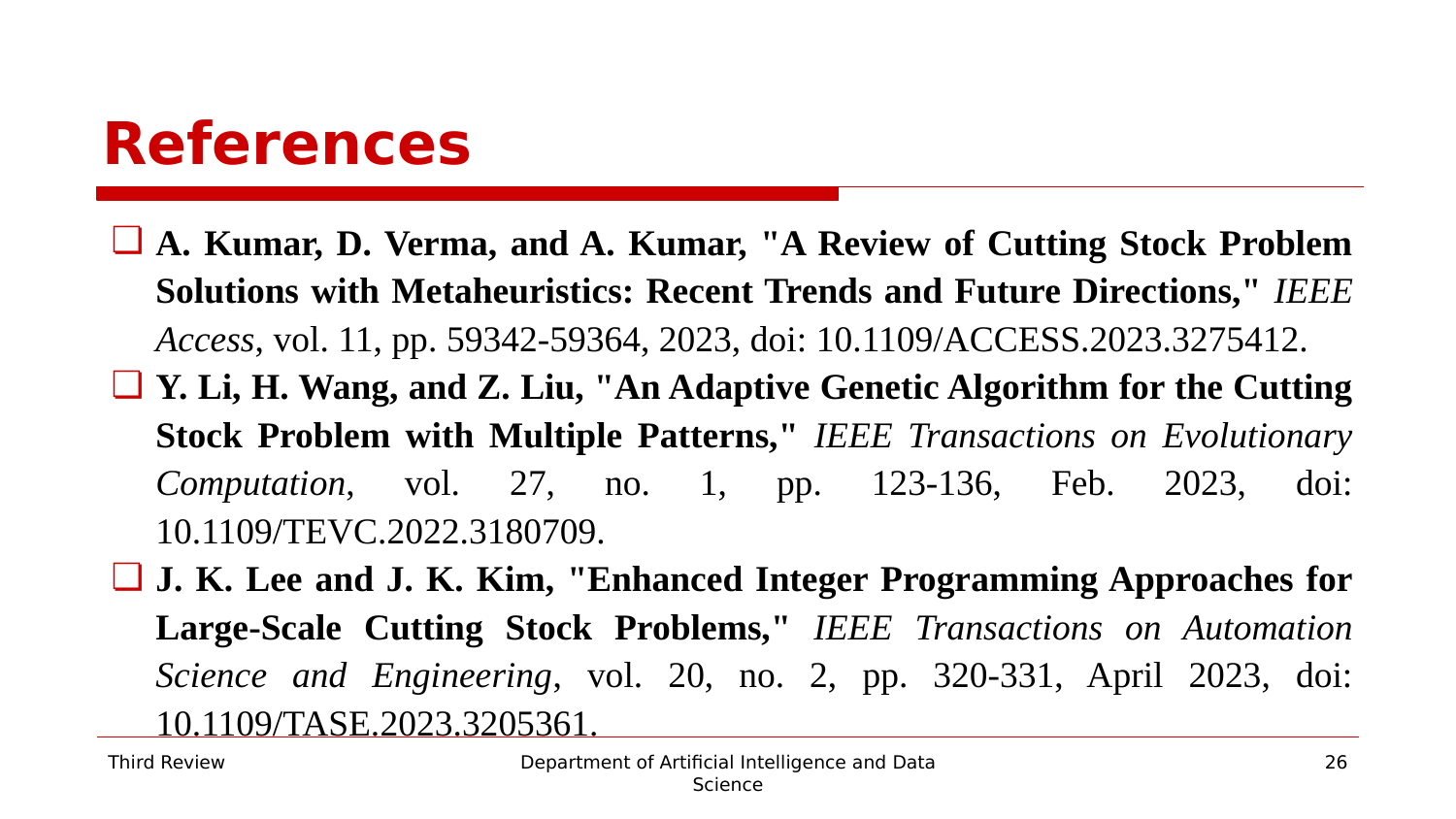

# References
A. Kumar, D. Verma, and A. Kumar, "A Review of Cutting Stock Problem Solutions with Metaheuristics: Recent Trends and Future Directions," IEEE Access, vol. 11, pp. 59342-59364, 2023, doi: 10.1109/ACCESS.2023.3275412.
Y. Li, H. Wang, and Z. Liu, "An Adaptive Genetic Algorithm for the Cutting Stock Problem with Multiple Patterns," IEEE Transactions on Evolutionary Computation, vol. 27, no. 1, pp. 123-136, Feb. 2023, doi: 10.1109/TEVC.2022.3180709.
J. K. Lee and J. K. Kim, "Enhanced Integer Programming Approaches for Large-Scale Cutting Stock Problems," IEEE Transactions on Automation Science and Engineering, vol. 20, no. 2, pp. 320-331, April 2023, doi: 10.1109/TASE.2023.3205361.
Third Review
Department of Artificial Intelligence and Data Science
26